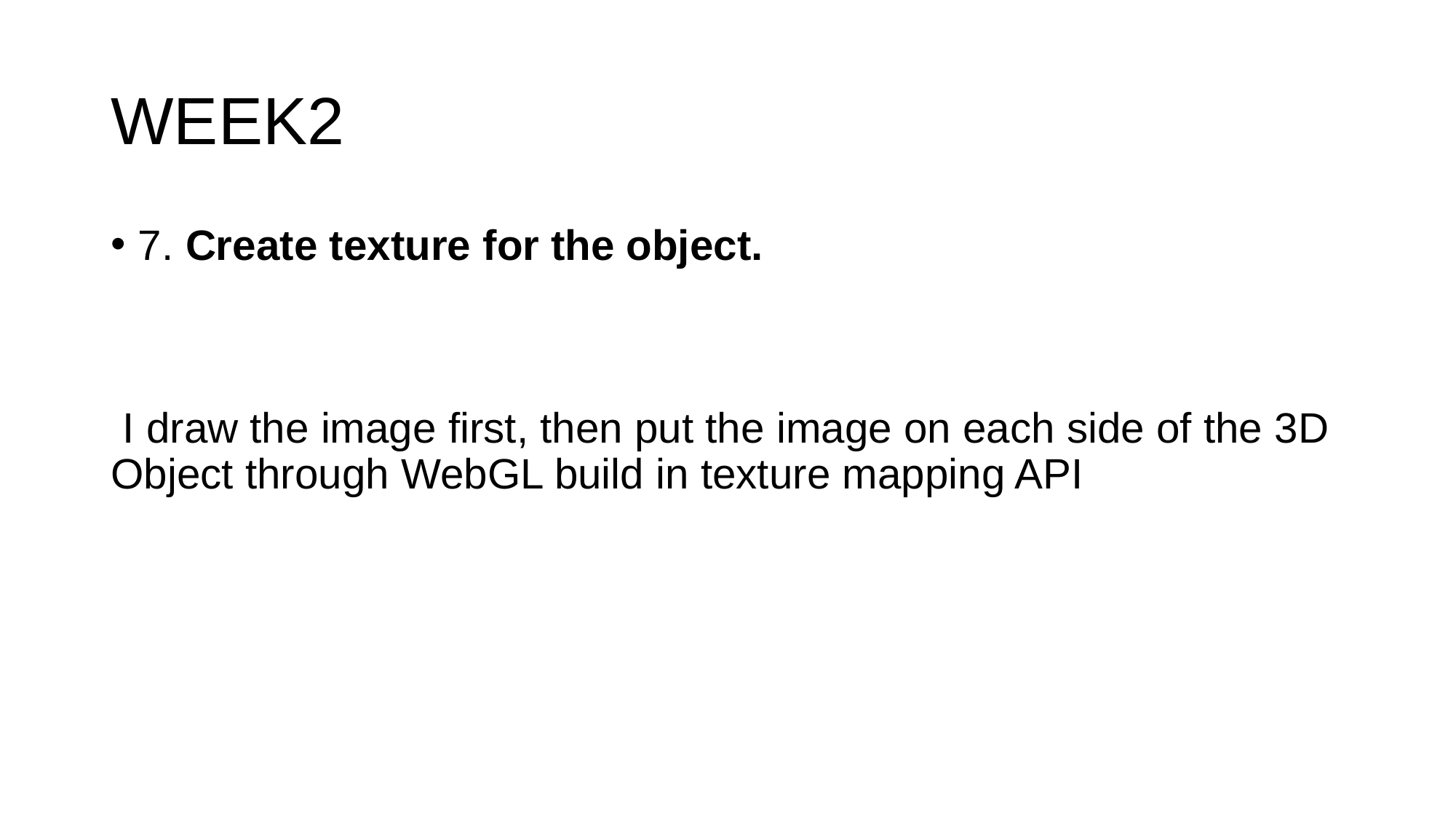

# WEEK2
7. Create texture for the object.

 I draw the image first, then put the image on each side of the 3D Object through WebGL build in texture mapping API